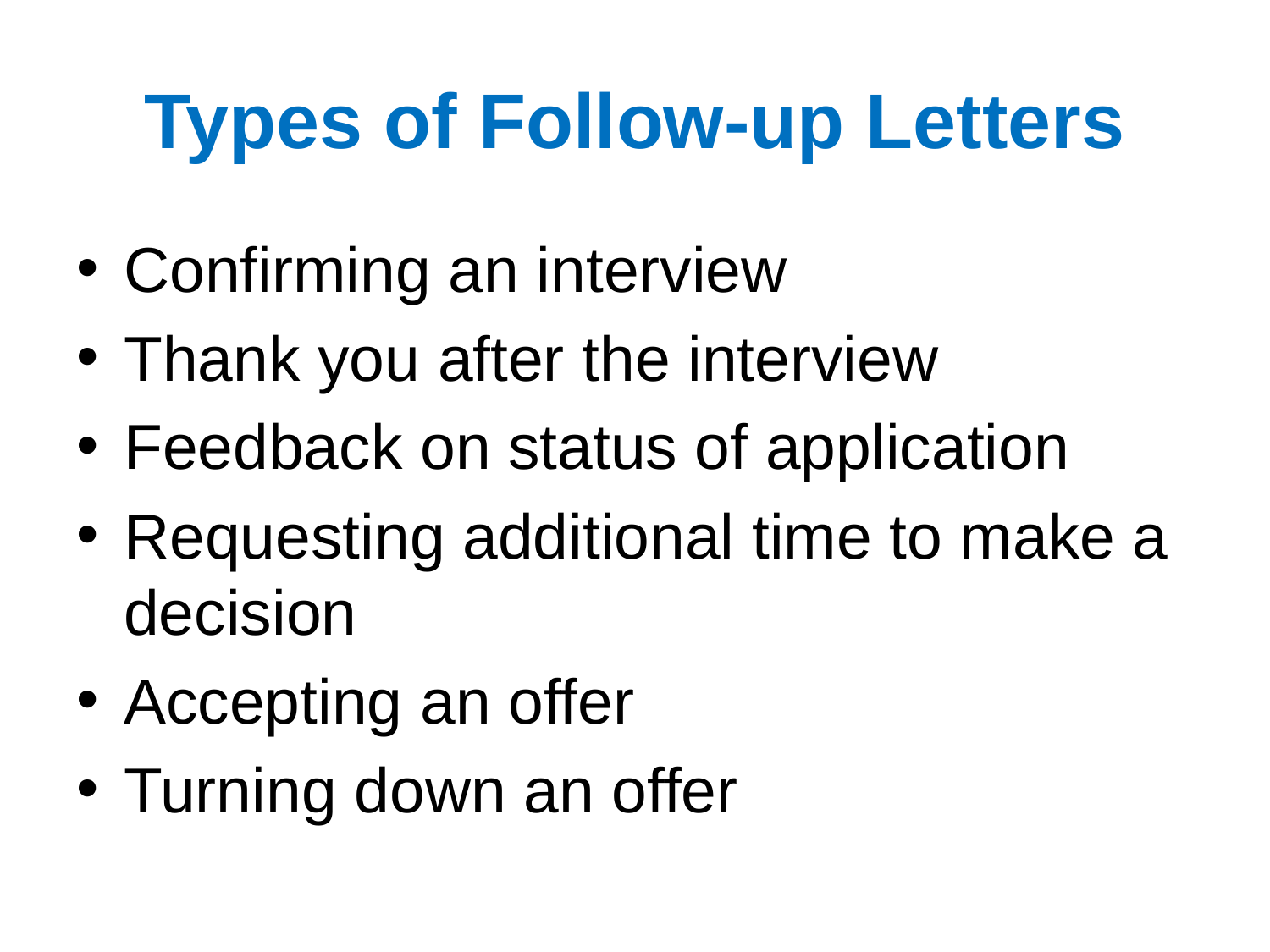

# Types of Follow-up Letters
Confirming an interview
Thank you after the interview
Feedback on status of application
Requesting additional time to make a decision
Accepting an offer
Turning down an offer